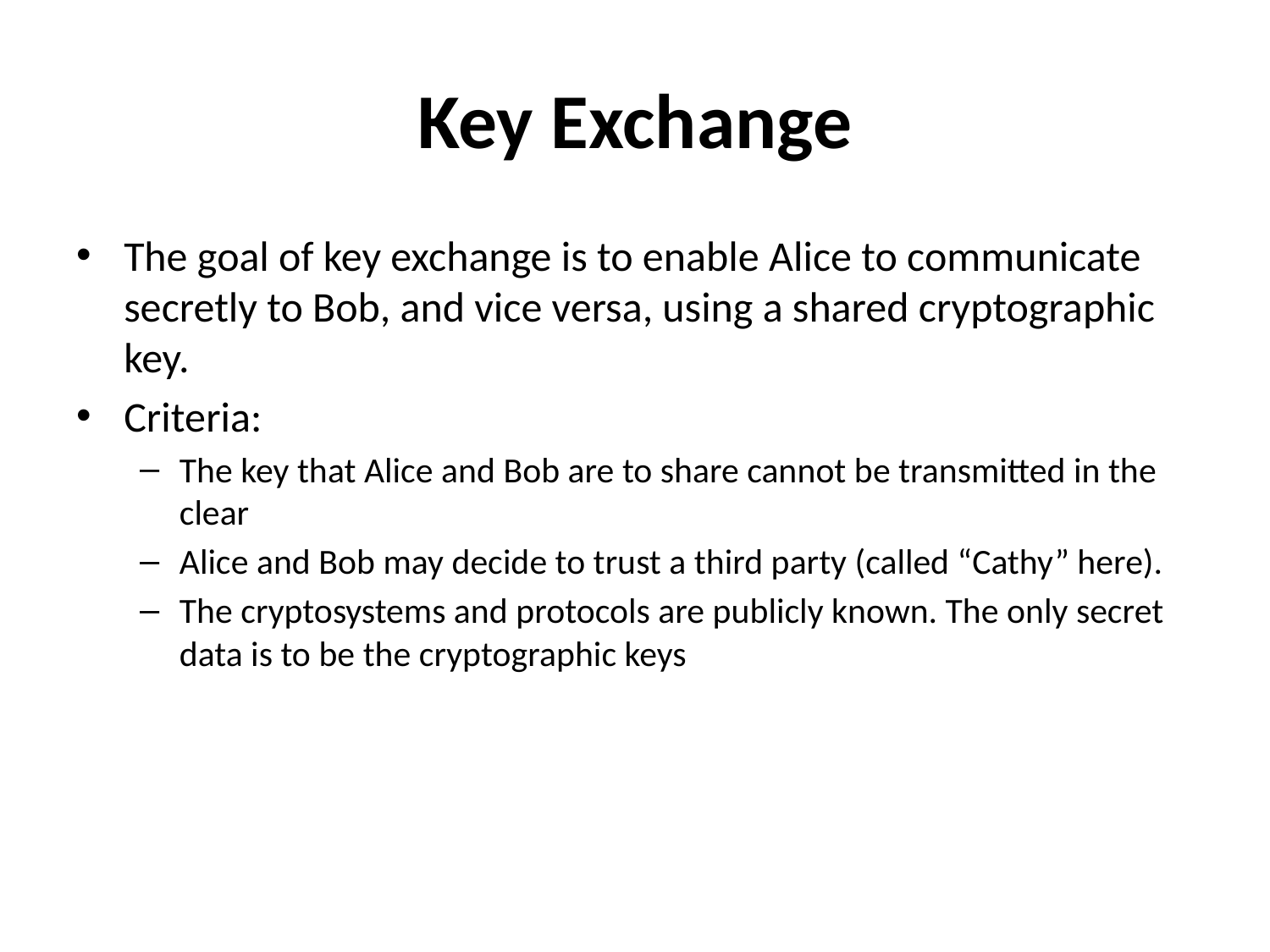

# Key Exchange
The goal of key exchange is to enable Alice to communicate secretly to Bob, and vice versa, using a shared cryptographic key.
Criteria:
The key that Alice and Bob are to share cannot be transmitted in the clear
Alice and Bob may decide to trust a third party (called “Cathy” here).
The cryptosystems and protocols are publicly known. The only secret data is to be the cryptographic keys